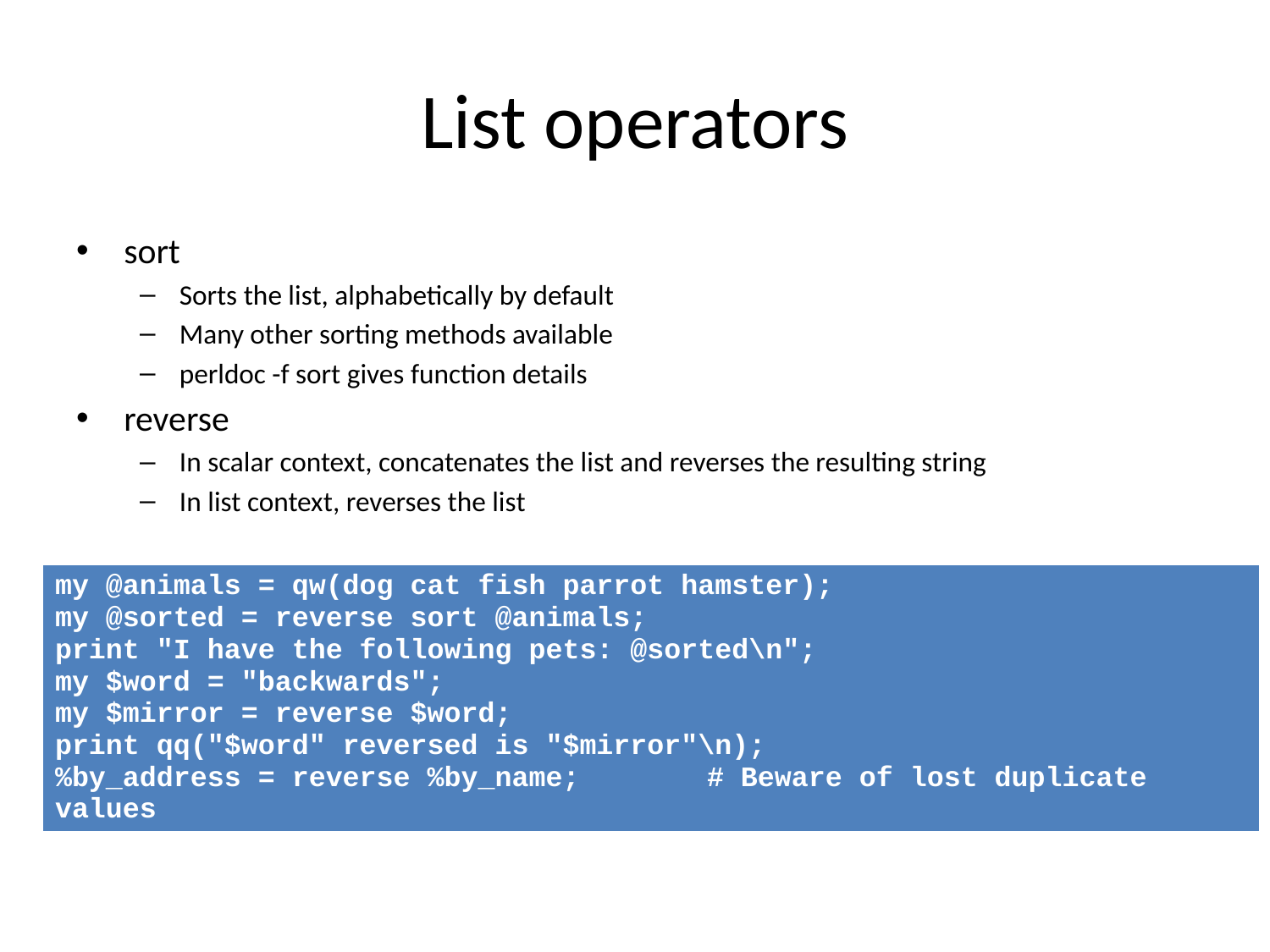

# List operators
sort
Sorts the list, alphabetically by default
Many other sorting methods available
perldoc -f sort gives function details
reverse
In scalar context, concatenates the list and reverses the resulting string
In list context, reverses the list

| my @animals = qw(dog cat fish parrot hamster); my @sorted = reverse sort @animals; print "I have the following pets: @sorted\n"; my $word = "backwards"; my $mirror = reverse $word; print qq("$word" reversed is "$mirror"\n); %by\_address = reverse %by\_name; # Beware of lost duplicate values |
| --- |